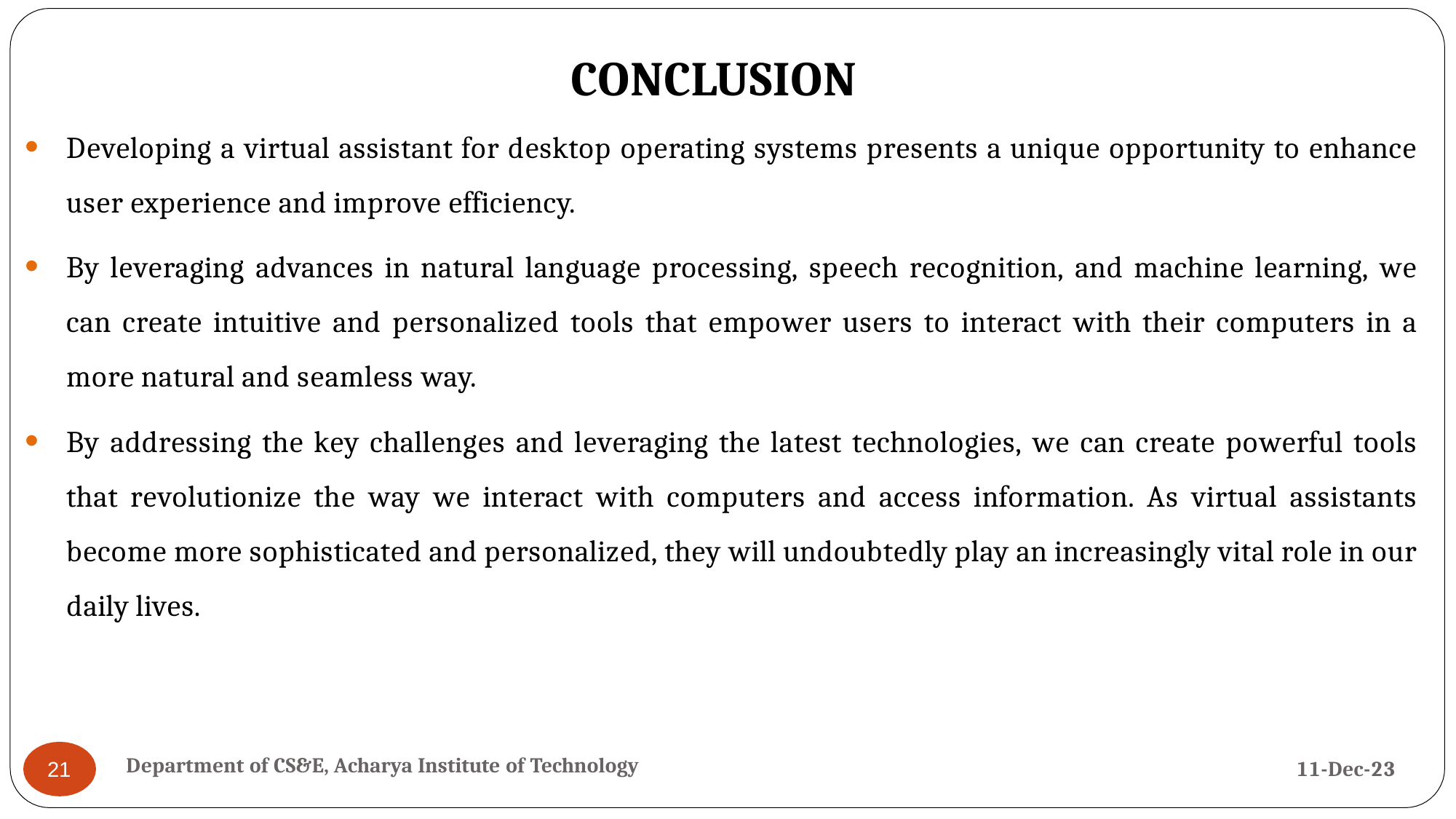

# CONCLUSION
Developing a virtual assistant for desktop operating systems presents a unique opportunity to enhance user experience and improve efficiency.
By leveraging advances in natural language processing, speech recognition, and machine learning, we can create intuitive and personalized tools that empower users to interact with their computers in a more natural and seamless way.
By addressing the key challenges and leveraging the latest technologies, we can create powerful tools that revolutionize the way we interact with computers and access information. As virtual assistants become more sophisticated and personalized, they will undoubtedly play an increasingly vital role in our daily lives.

Department of CS&E, Acharya Institute of Technology
11-Dec-23
21